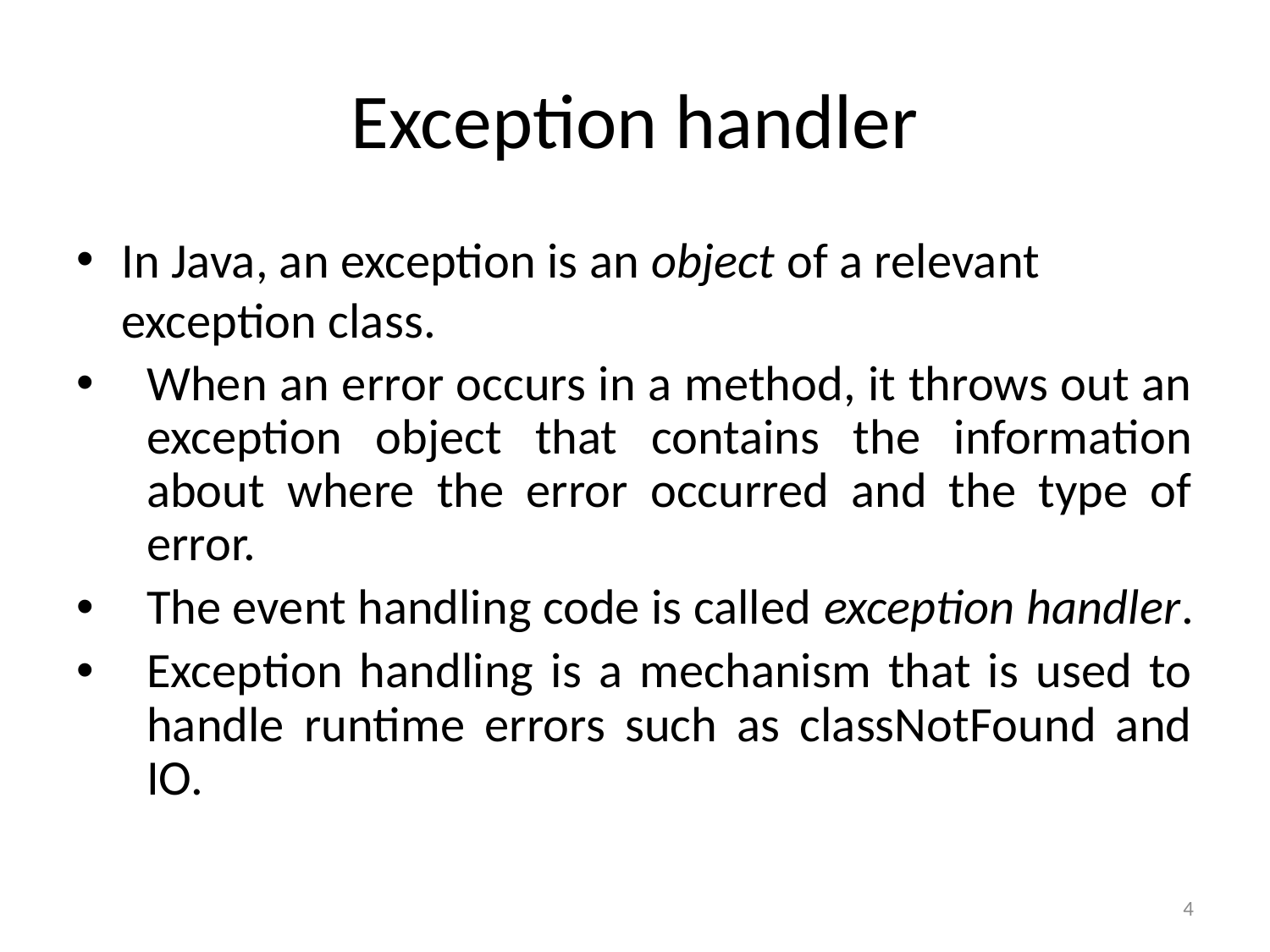

# Exception handler
In Java, an exception is an object of a relevant exception class.
When an error occurs in a method, it throws out an exception object that contains the information about where the error occurred and the type of error.
The event handling code is called exception handler.
Exception handling is a mechanism that is used to handle runtime errors such as classNotFound and IO.

4